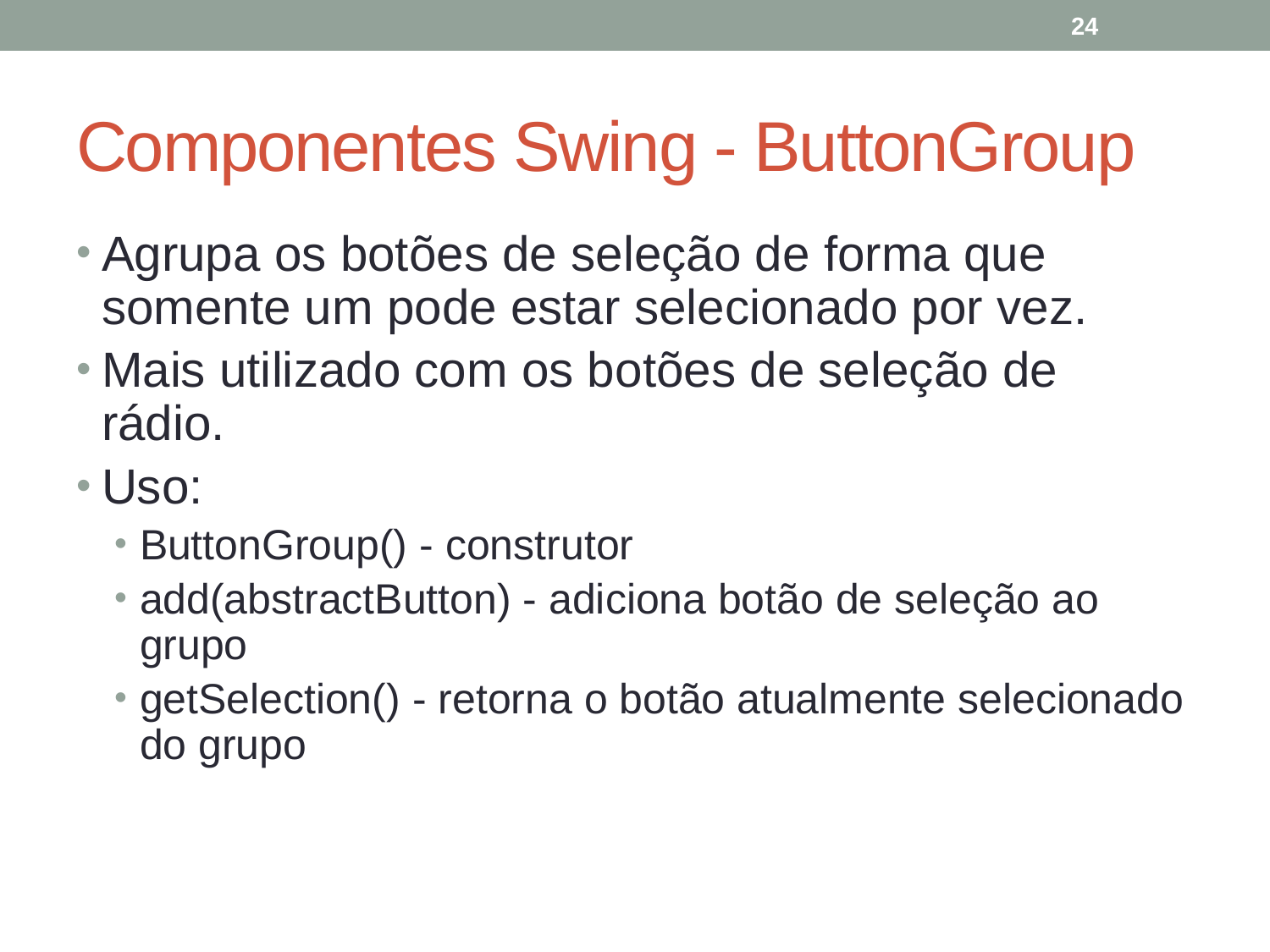

24
# Componentes Swing - ButtonGroup
Agrupa os botões de seleção de forma que somente um pode estar selecionado por vez.
Mais utilizado com os botões de seleção de rádio.
Uso:
ButtonGroup() - construtor
add(abstractButton) - adiciona botão de seleção ao grupo
getSelection() - retorna o botão atualmente selecionado do grupo